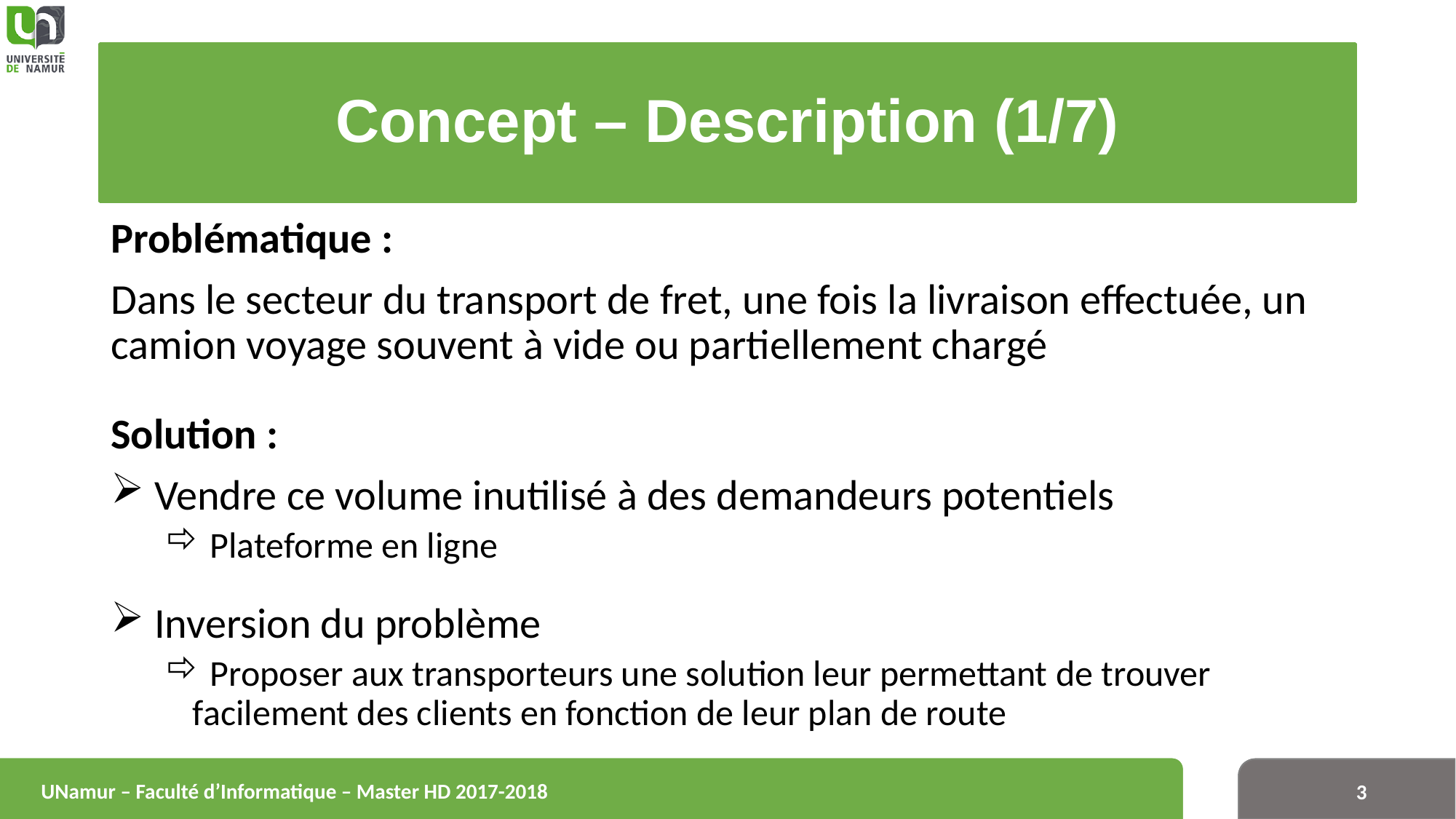

# Concept – Description (1/7)
Problématique :
Dans le secteur du transport de fret, une fois la livraison effectuée, un camion voyage souvent à vide ou partiellement chargé

Solution :
 Vendre ce volume inutilisé à des demandeurs potentiels
 Plateforme en ligne

 Inversion du problème
 Proposer aux transporteurs une solution leur permettant de trouver   facilement des clients en fonction de leur plan de route
UNamur – Faculté d’Informatique – Master HD 2017-2018